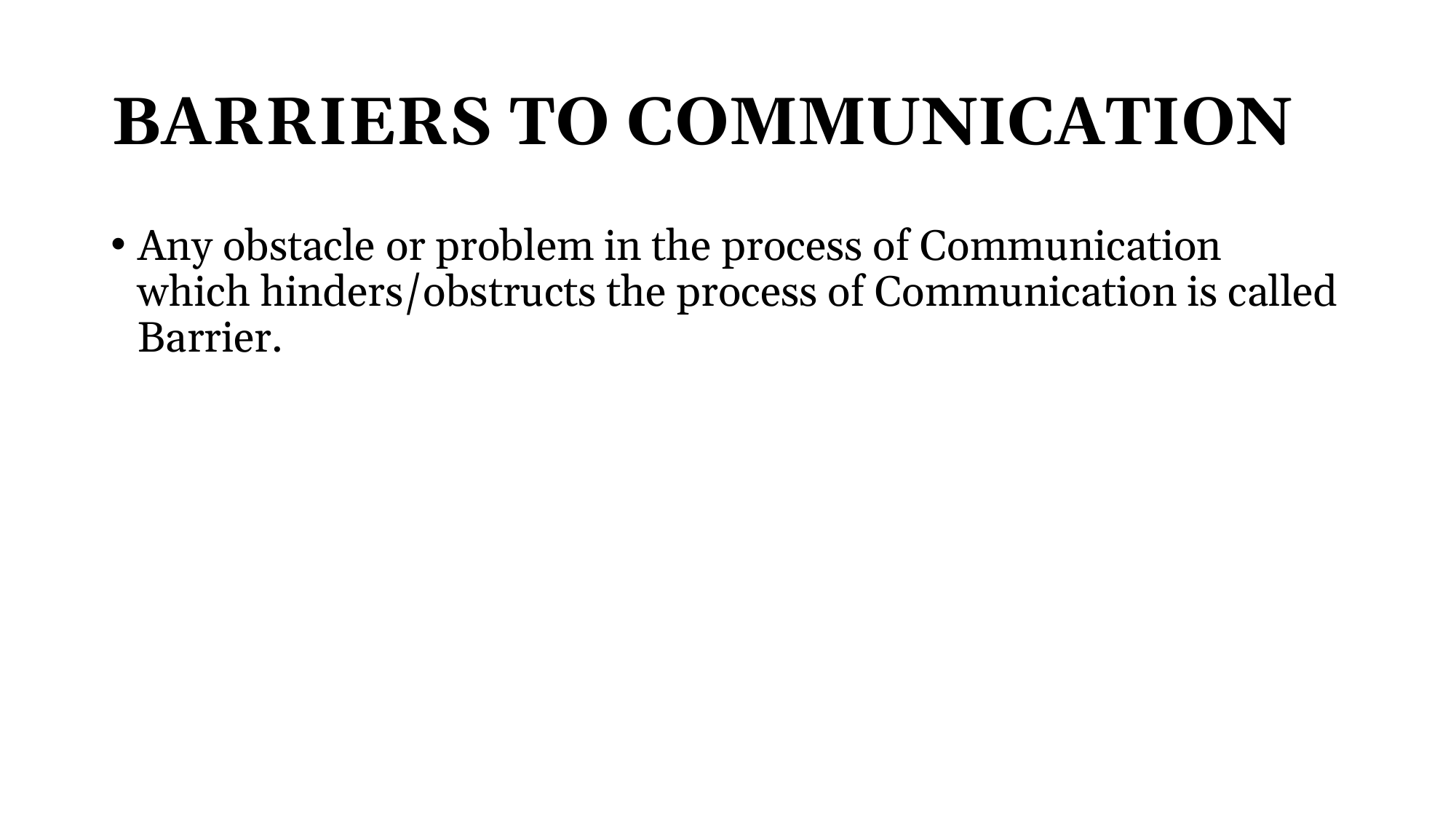

# BARRIERS TO COMMUNICATION
Any obstacle or problem in the process of Communication which hinders/obstructs the process of Communication is called Barrier.